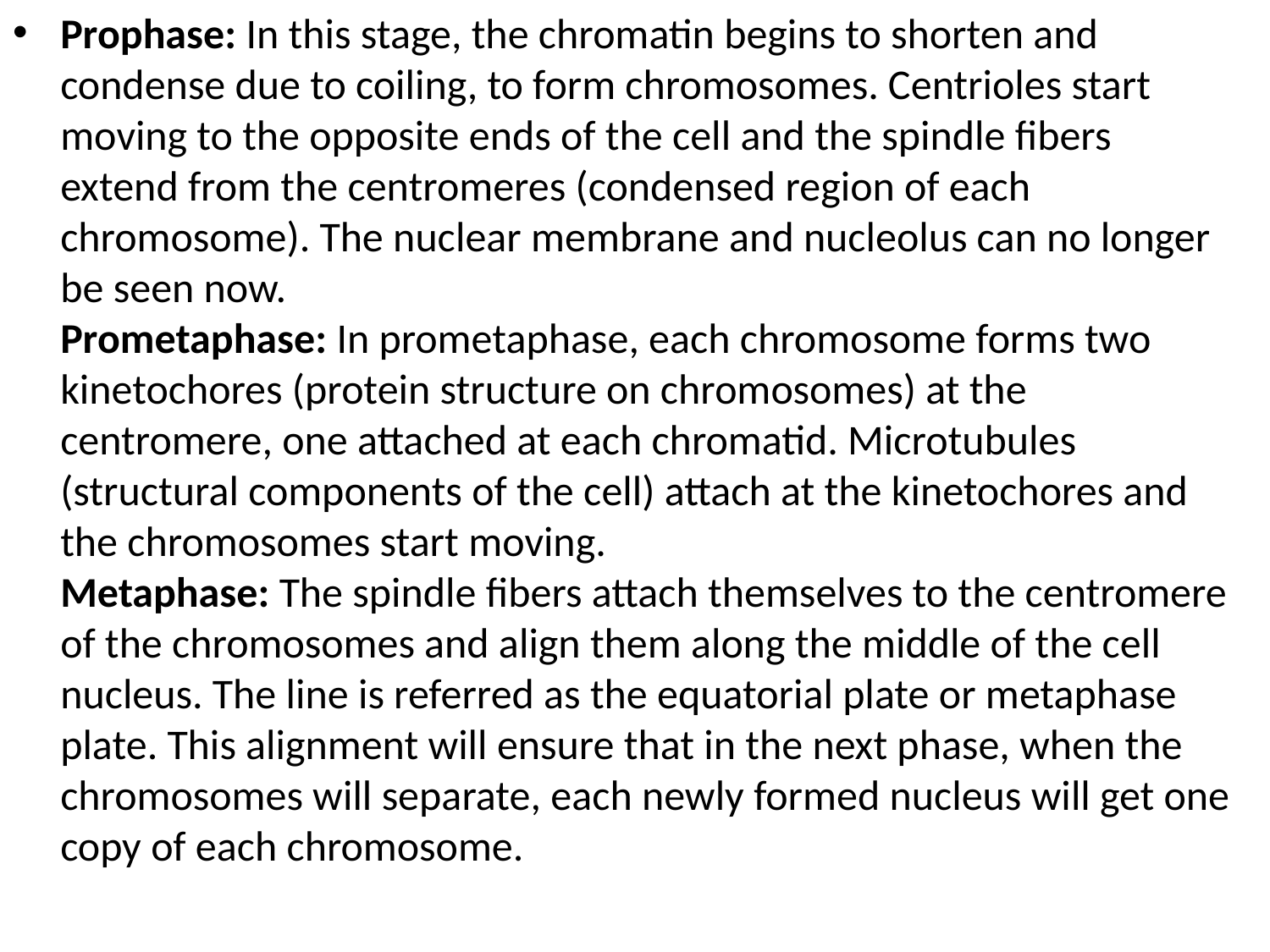

Prophase: In this stage, the chromatin begins to shorten and condense due to coiling, to form chromosomes. Centrioles start moving to the opposite ends of the cell and the spindle fibers extend from the centromeres (condensed region of each chromosome). The nuclear membrane and nucleolus can no longer be seen now.
Prometaphase: In prometaphase, each chromosome forms two kinetochores (protein structure on chromosomes) at the centromere, one attached at each chromatid. Microtubules (structural components of the cell) attach at the kinetochores and the chromosomes start moving.
Metaphase: The spindle fibers attach themselves to the centromere of the chromosomes and align them along the middle of the cell nucleus. The line is referred as the equatorial plate or metaphase plate. This alignment will ensure that in the next phase, when the chromosomes will separate, each newly formed nucleus will get one copy of each chromosome.